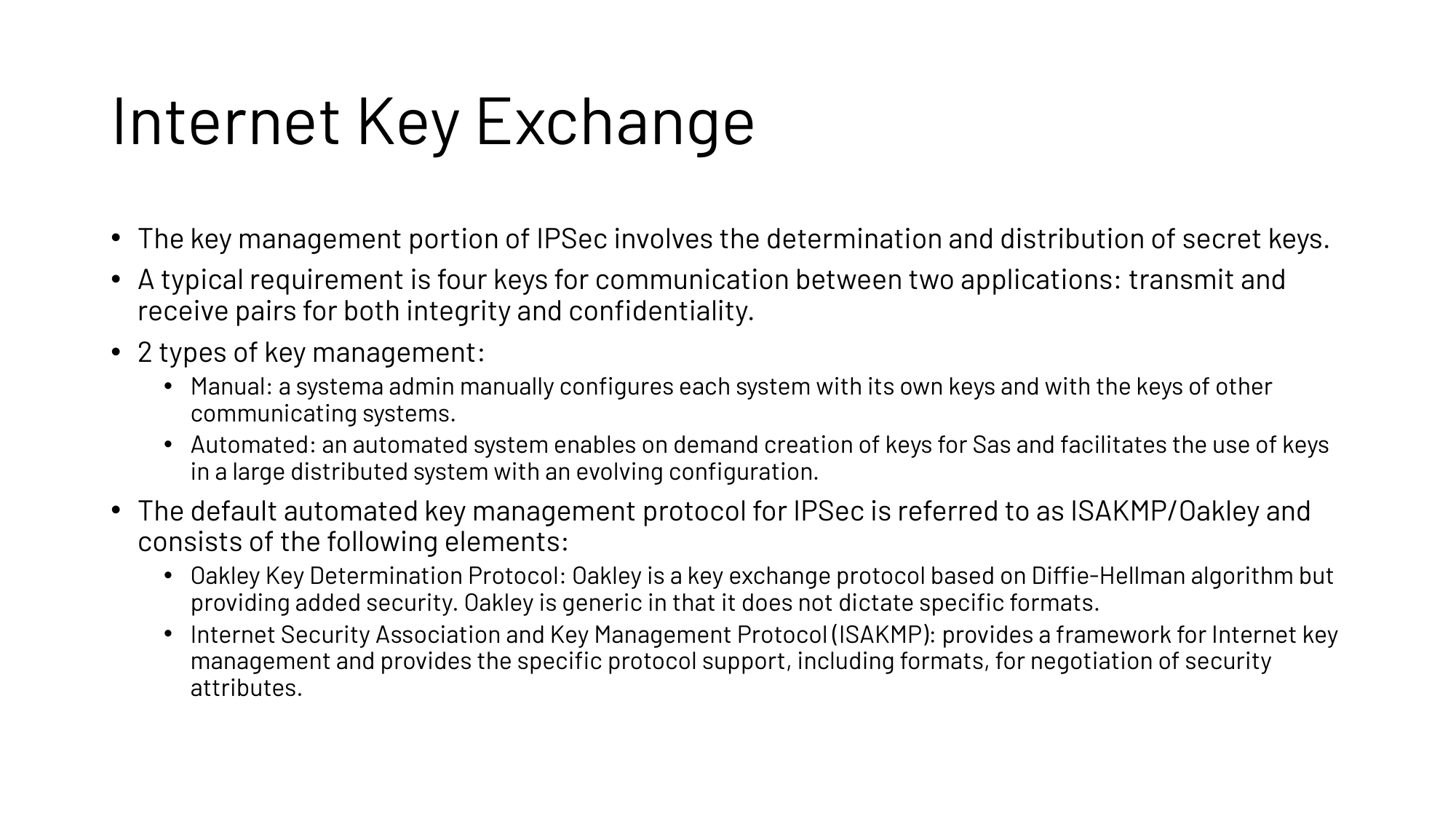

# Internet Key Exchange
The key management portion of IPSec involves the determination and distribution of secret keys.
A typical requirement is four keys for communication between two applications: transmit and receive pairs for both integrity and confidentiality.
2 types of key management:
Manual: a systema admin manually configures each system with its own keys and with the keys of other communicating systems.
Automated: an automated system enables on demand creation of keys for Sas and facilitates the use of keys in a large distributed system with an evolving configuration.
The default automated key management protocol for IPSec is referred to as ISAKMP/Oakley and consists of the following elements:
Oakley Key Determination Protocol: Oakley is a key exchange protocol based on Diffie-Hellman algorithm but providing added security. Oakley is generic in that it does not dictate specific formats.
Internet Security Association and Key Management Protocol (ISAKMP): provides a framework for Internet key management and provides the specific protocol support, including formats, for negotiation of security attributes.